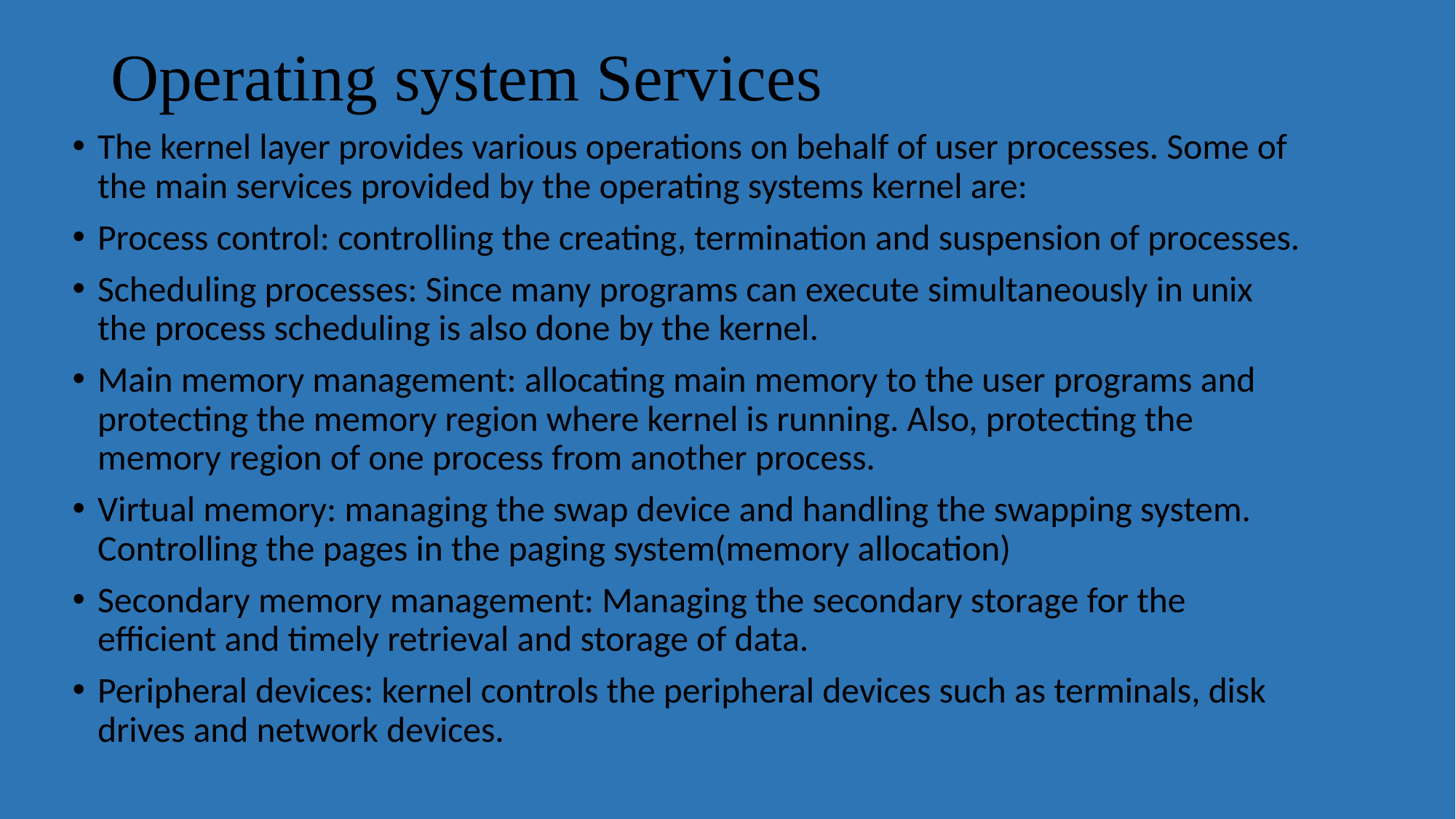

# Operating system Services
The kernel layer provides various operations on behalf of user processes. Some of the main services provided by the operating systems kernel are:
Process control: controlling the creating, termination and suspension of processes.
Scheduling processes: Since many programs can execute simultaneously in unix the process scheduling is also done by the kernel.
Main memory management: allocating main memory to the user programs and protecting the memory region where kernel is running. Also, protecting the memory region of one process from another process.
Virtual memory: managing the swap device and handling the swapping system. Controlling the pages in the paging system(memory allocation)
Secondary memory management: Managing the secondary storage for the efficient and timely retrieval and storage of data.
Peripheral devices: kernel controls the peripheral devices such as terminals, disk drives and network devices.